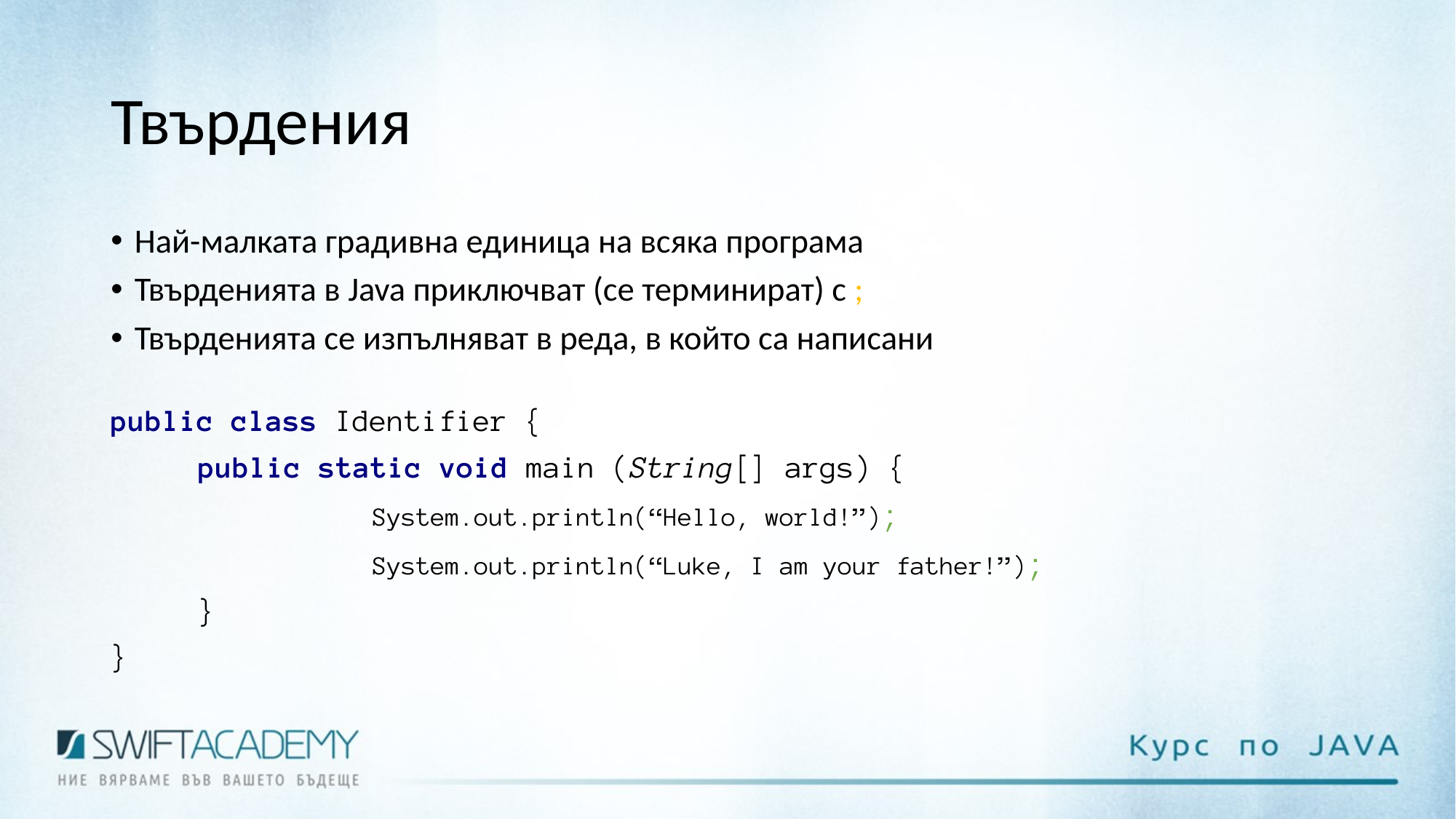

# Твърдения
Най-малката градивна единица на всяка програма
Твърденията в Java приключват (се терминират) с ;
Твърденията се изпълняват в реда, в който са написани

public class Identifier {
	public static void main (String[] args) {
			System.out.println(“Hello, world!”);
			System.out.println(“Luke, I am your father!”);
 	}
}